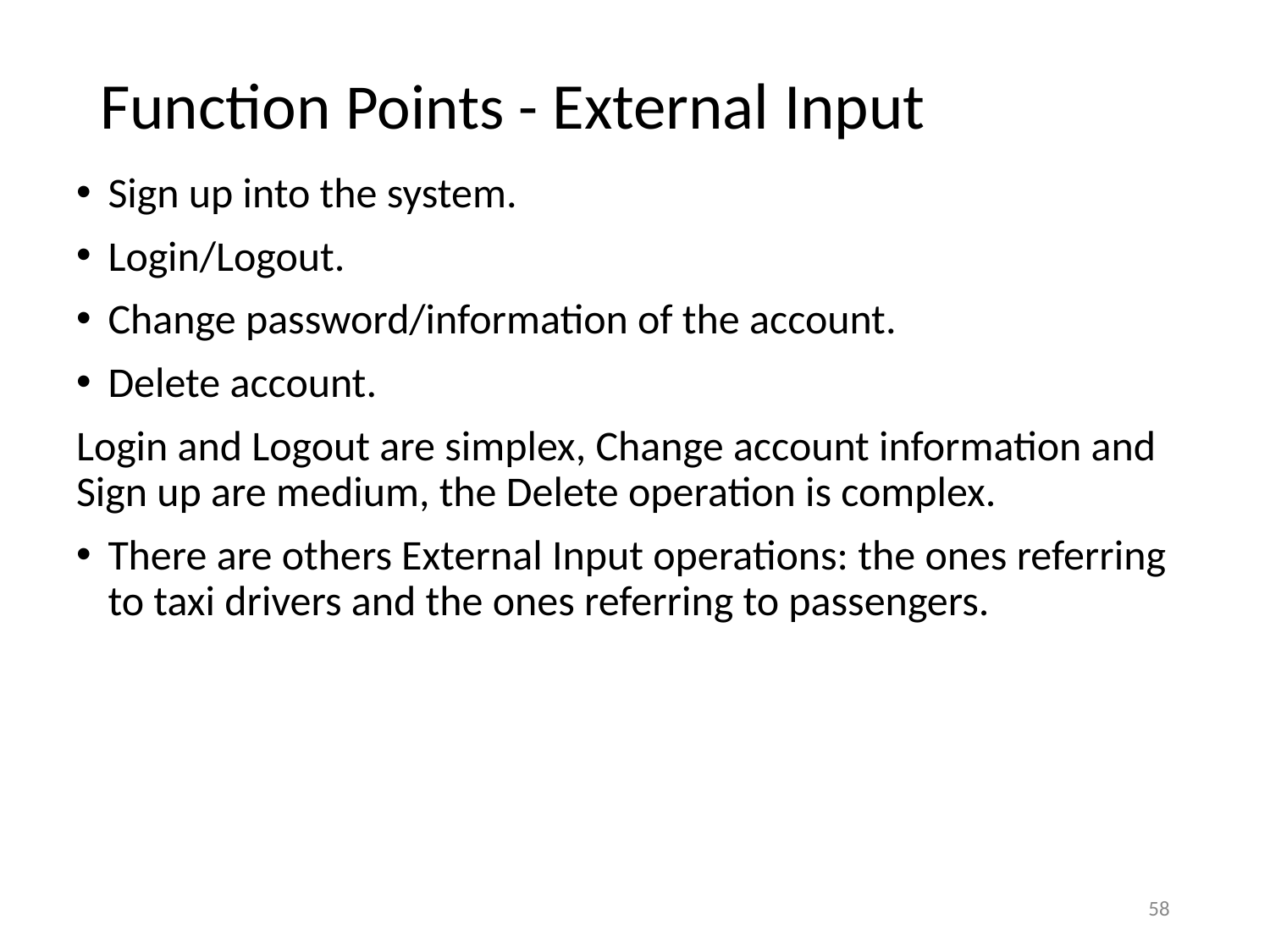

# Function Points - External Input
Sign up into the system.
Login/Logout.
Change password/information of the account.
Delete account.
Login and Logout are simplex, Change account information and Sign up are medium, the Delete operation is complex.
There are others External Input operations: the ones referring to taxi drivers and the ones referring to passengers.

58